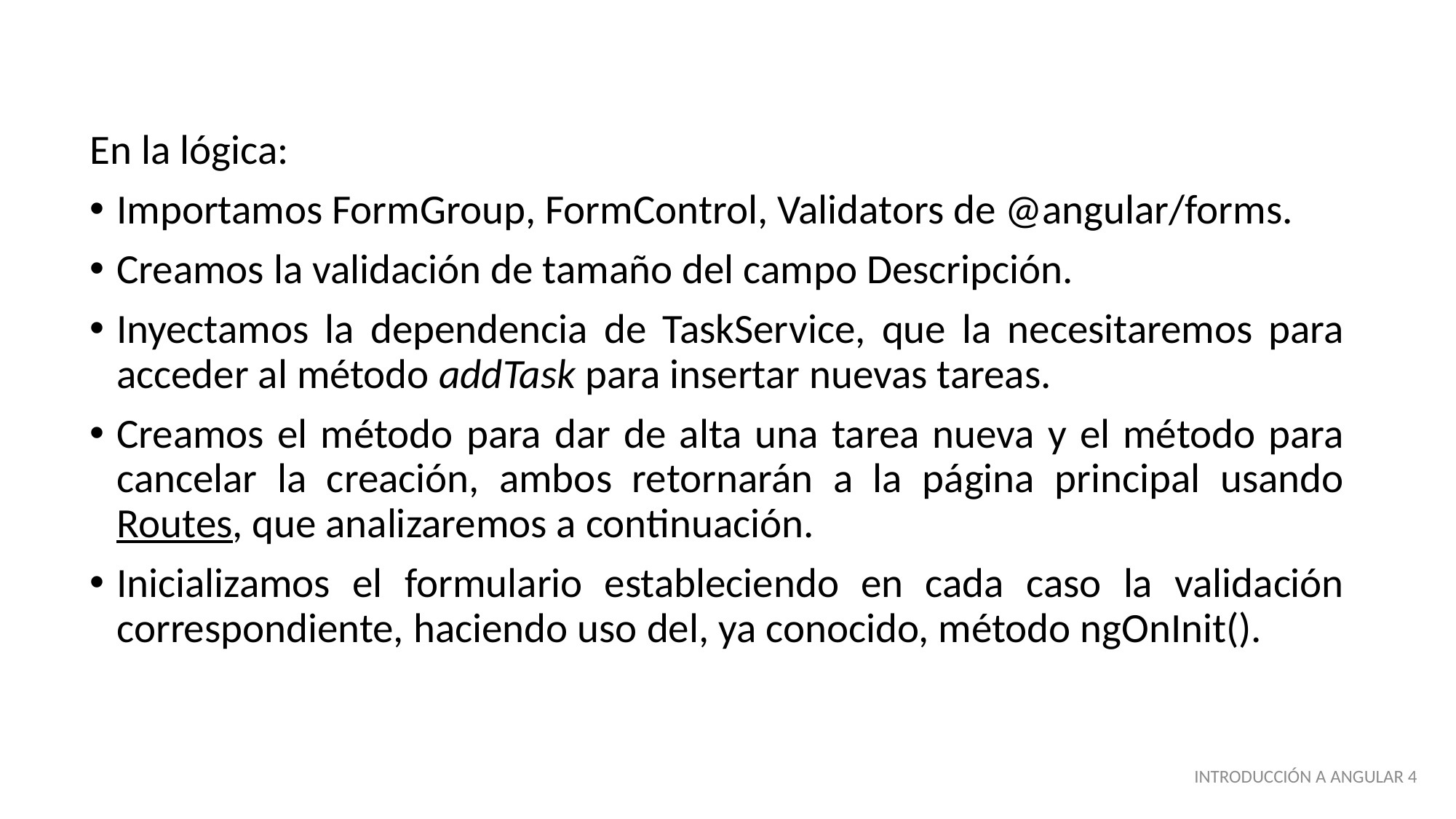

En la lógica:
Importamos FormGroup, FormControl, Validators de @angular/forms.
Creamos la validación de tamaño del campo Descripción.
Inyectamos la dependencia de TaskService, que la necesitaremos para acceder al método addTask para insertar nuevas tareas.
Creamos el método para dar de alta una tarea nueva y el método para cancelar la creación, ambos retornarán a la página principal usando Routes, que analizaremos a continuación.
Inicializamos el formulario estableciendo en cada caso la validación correspondiente, haciendo uso del, ya conocido, método ngOnInit().

INTRODUCCIÓN A ANGULAR 4